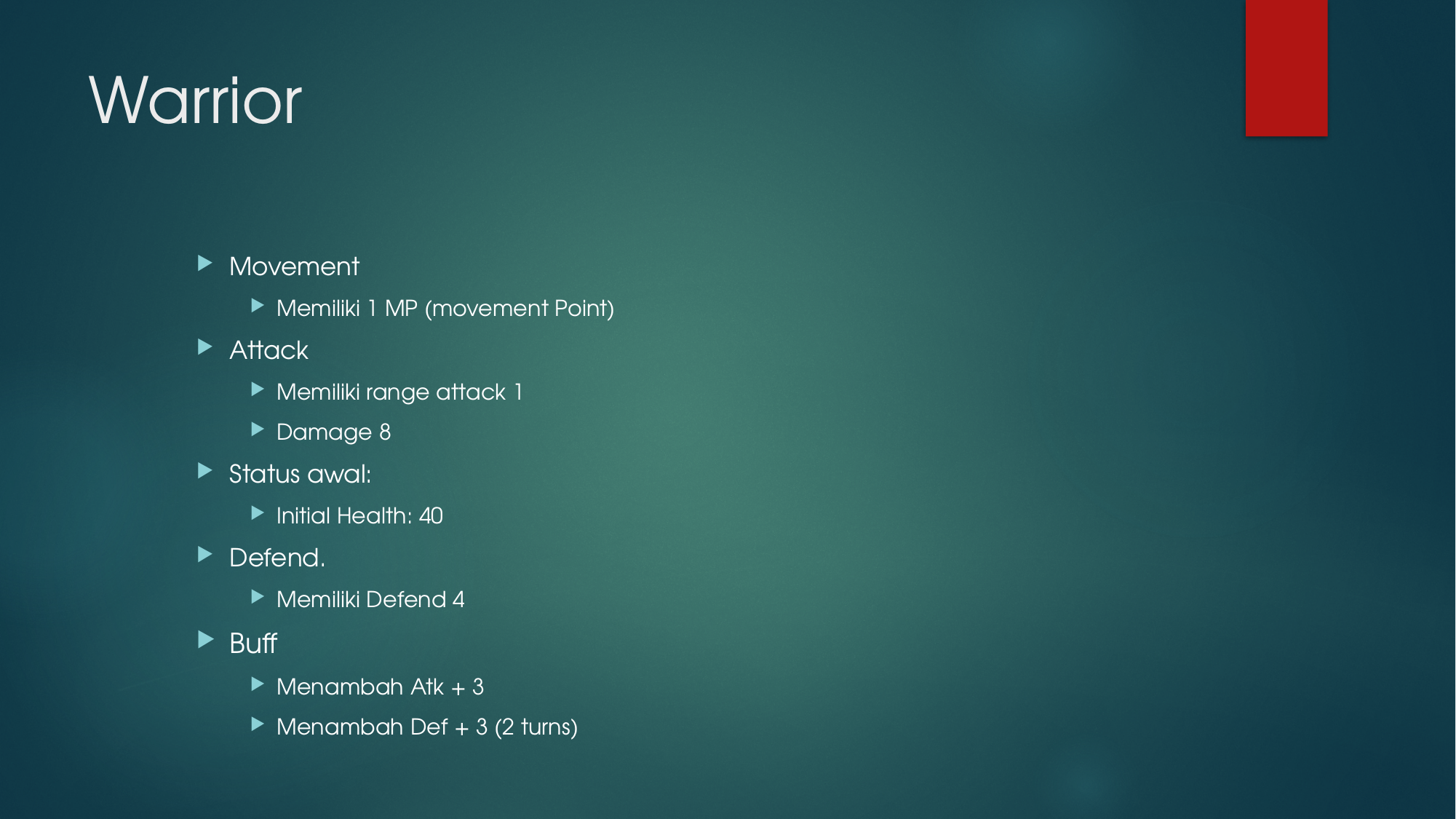

# Warrior
Movement
Memiliki 1 MP (movement Point)
Attack
Memiliki range attack 1
Damage 8
Status awal:
Initial Health: 40
Defend.
Memiliki Defend 4
Buff
Menambah Atk + 3
Menambah Def + 3 (2 turns)